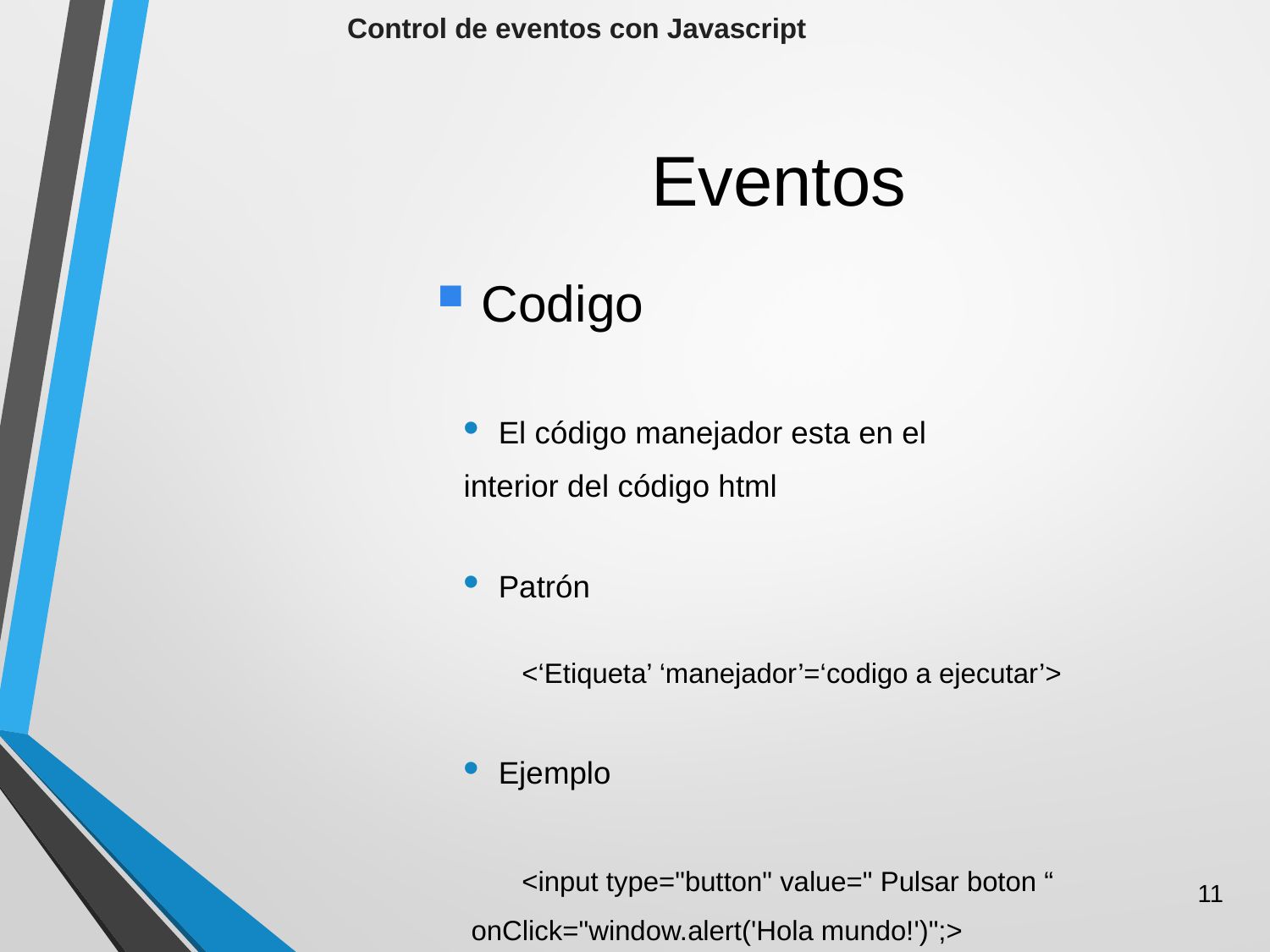

Control de eventos con Javascript
# Eventos
 Codigo

El código manejador esta en el

interior del código html

Patrón

	   <‘Etiqueta’ ‘manejador’=‘codigo a ejecutar’>

Ejemplo

	   <input type="button" value=" Pulsar boton “

 onClick="window.alert('Hola mundo!')";>

11